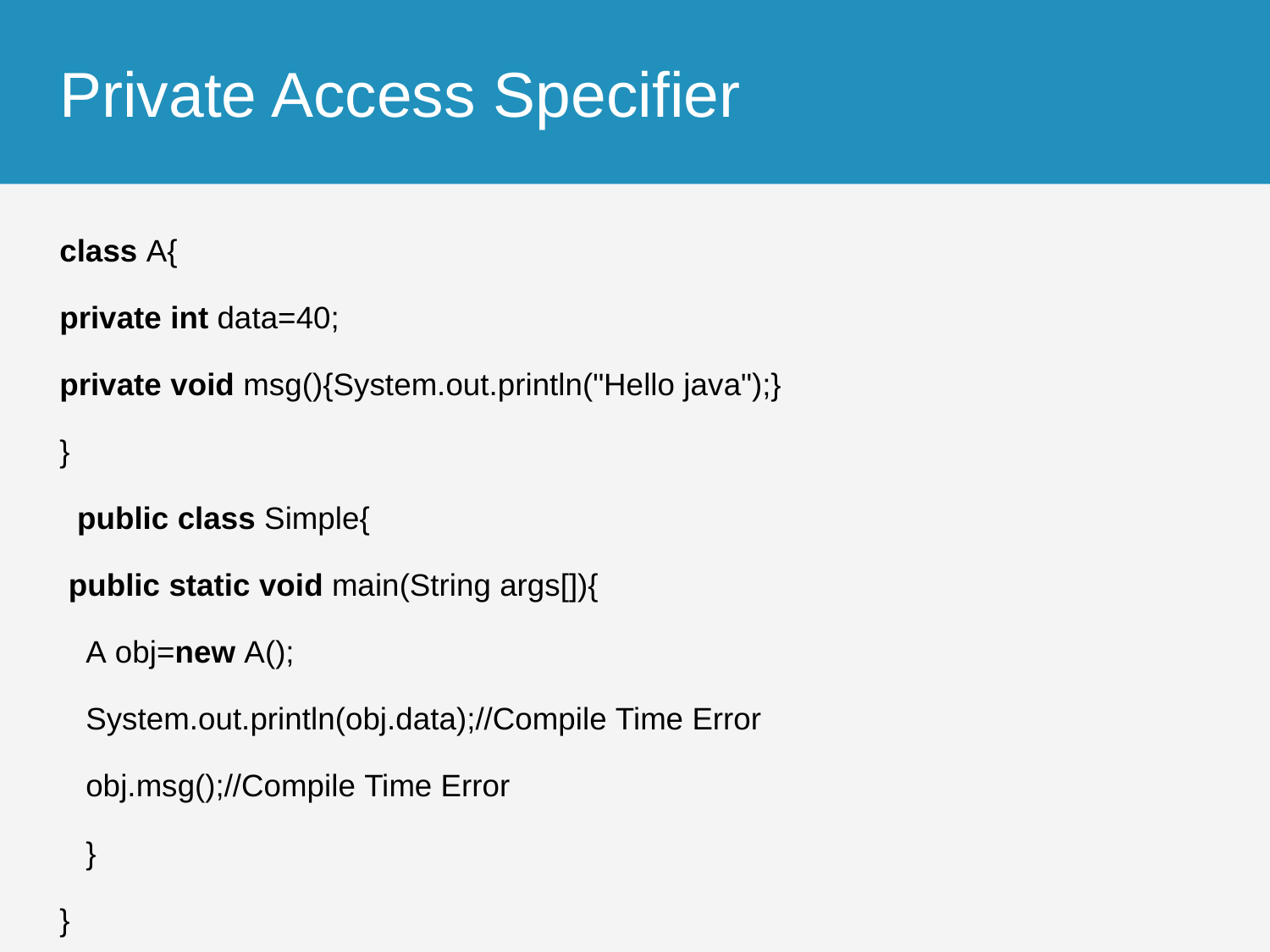

# Private Access Specifier
class A{
private int data=40;
private void msg(){System.out.println("Hello java");}
}
  public class Simple{
 public static void main(String args[]){
   A obj=new A();
   System.out.println(obj.data);//Compile Time Error
   obj.msg();//Compile Time Error
   }
}